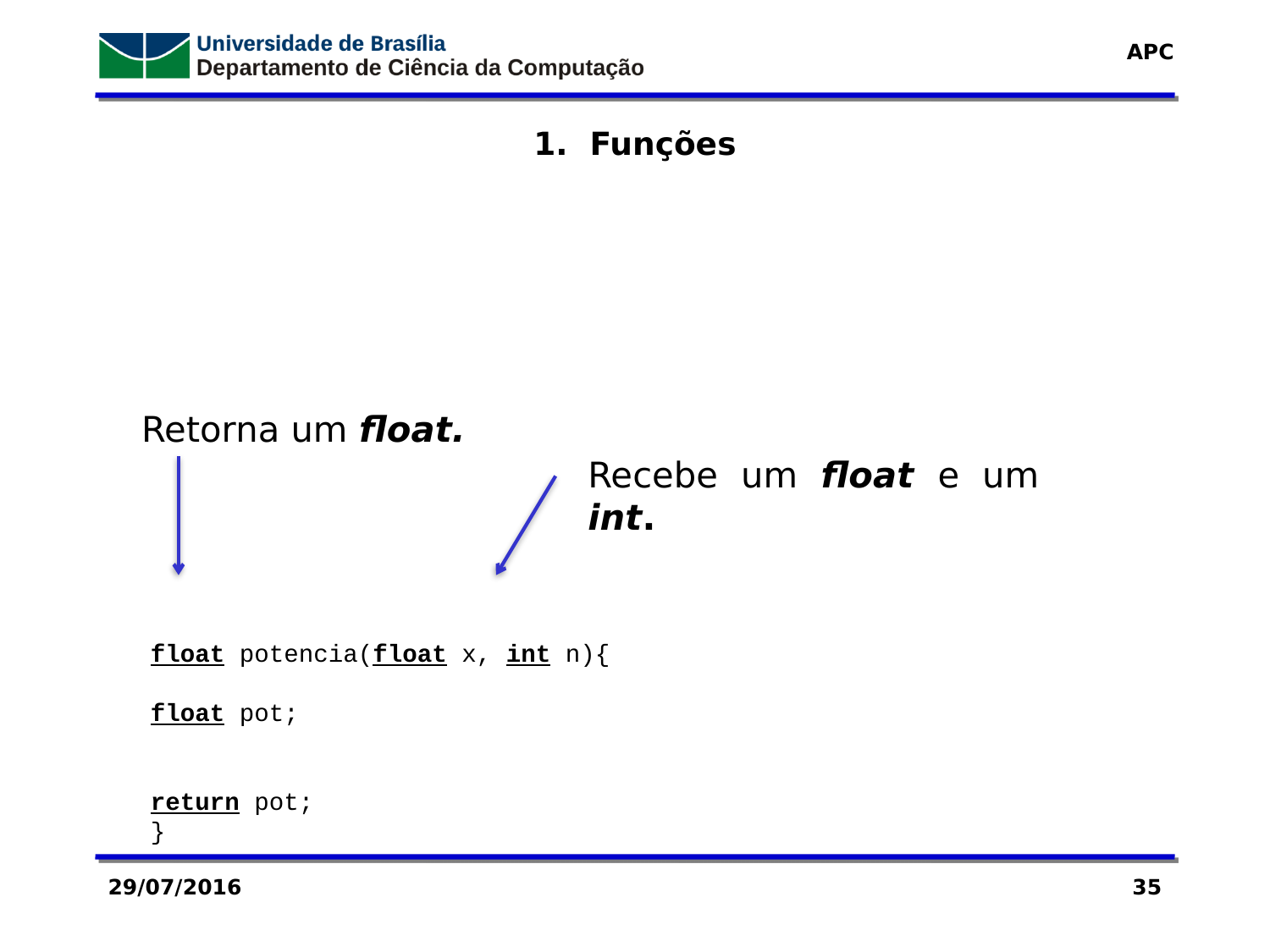

1.  Funções

float potencia(float x, int n){

float pot;

return pot;
}

Retorna um float.
Recebe um float e um int.
29/07/2016
35